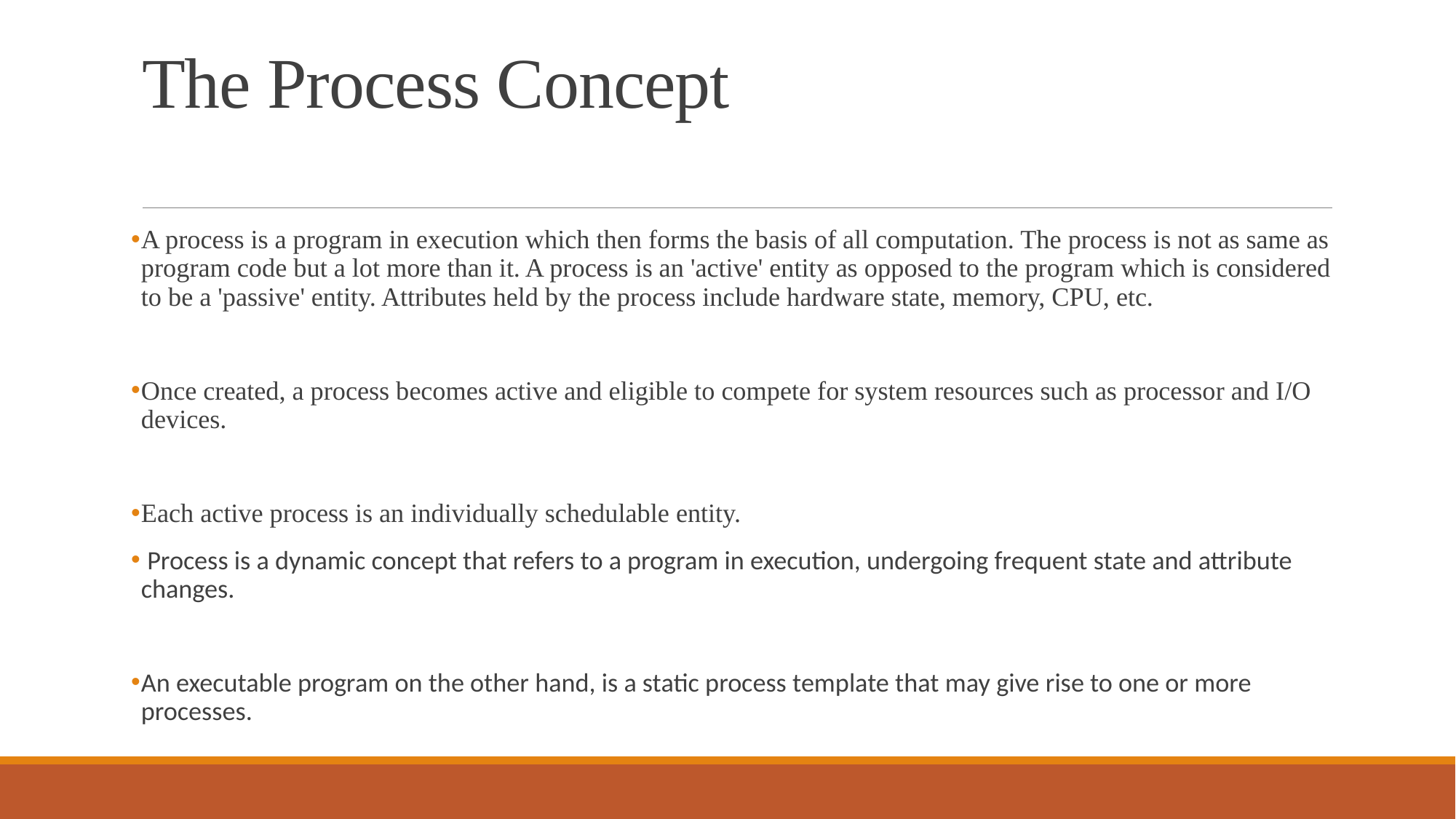

# The Process Concept
A process is a program in execution which then forms the basis of all computation. The process is not as same as program code but a lot more than it. A process is an 'active' entity as opposed to the program which is considered to be a 'passive' entity. Attributes held by the process include hardware state, memory, CPU, etc.

Once created, a process becomes active and eligible to compete for system resources such as processor and I/O devices.

Each active process is an individually schedulable entity.
 Process is a dynamic concept that refers to a program in execution, undergoing frequent state and attribute changes.

An executable program on the other hand, is a static process template that may give rise to one or more processes.